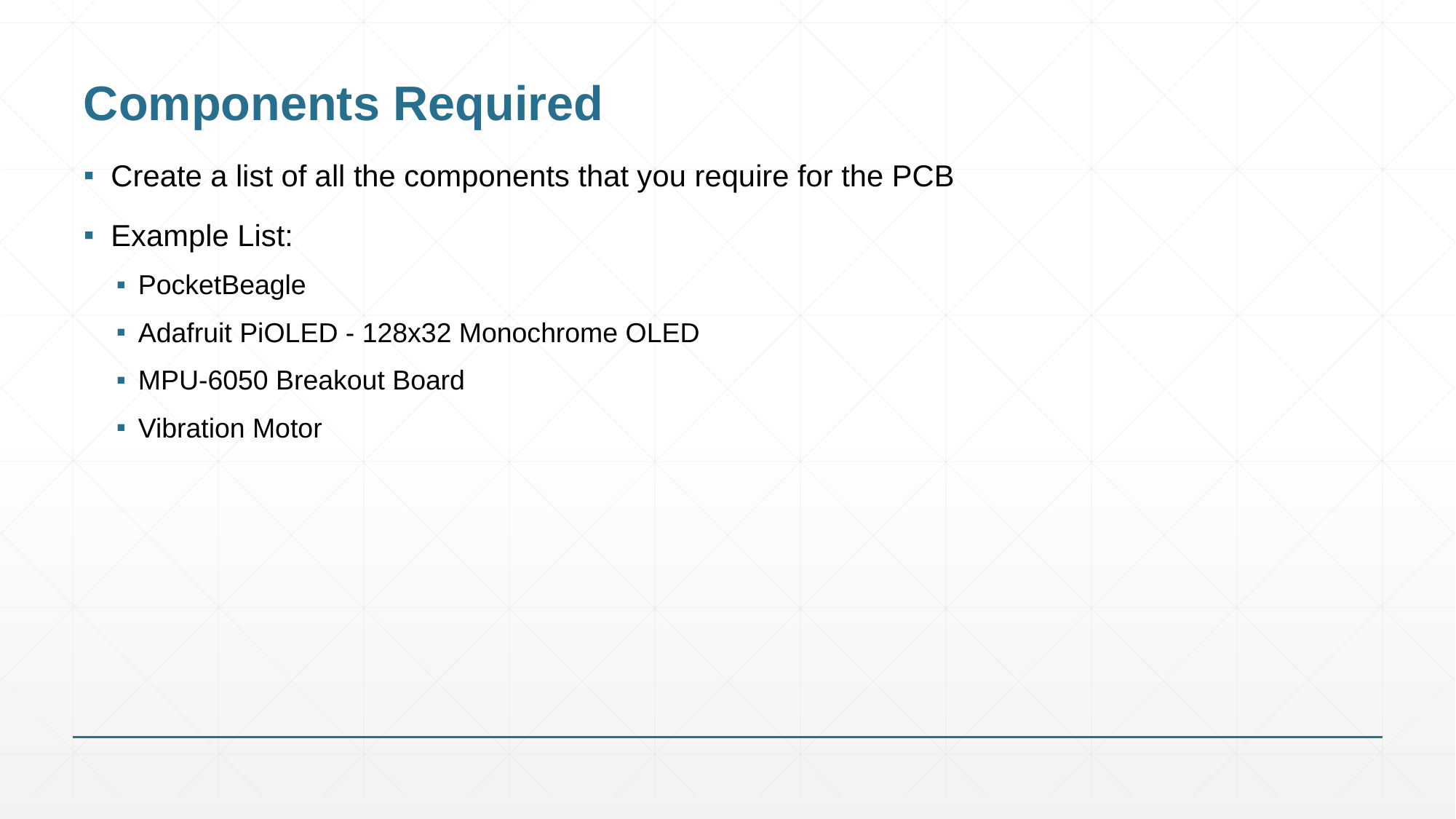

# Components Required
Create a list of all the components that you require for the PCB
Example List:
PocketBeagle
Adafruit PiOLED - 128x32 Monochrome OLED
MPU-6050 Breakout Board
Vibration Motor